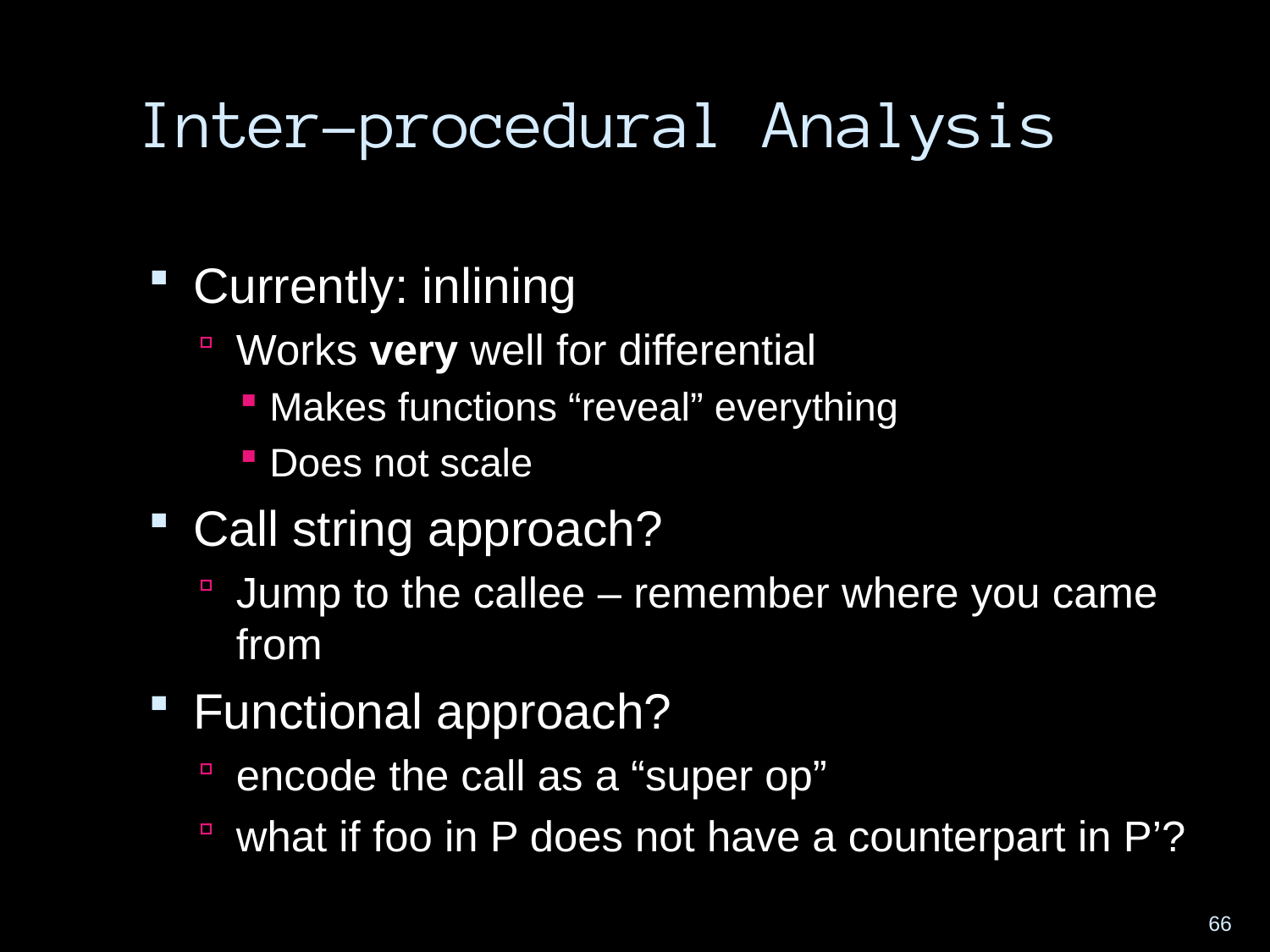

# Inter-procedural Analysis
Currently: inlining
Works very well for differential
Makes functions “reveal” everything
Does not scale
Call string approach?
Jump to the callee – remember where you came from
Functional approach?
encode the call as a “super op”
what if foo in P does not have a counterpart in P’?
66